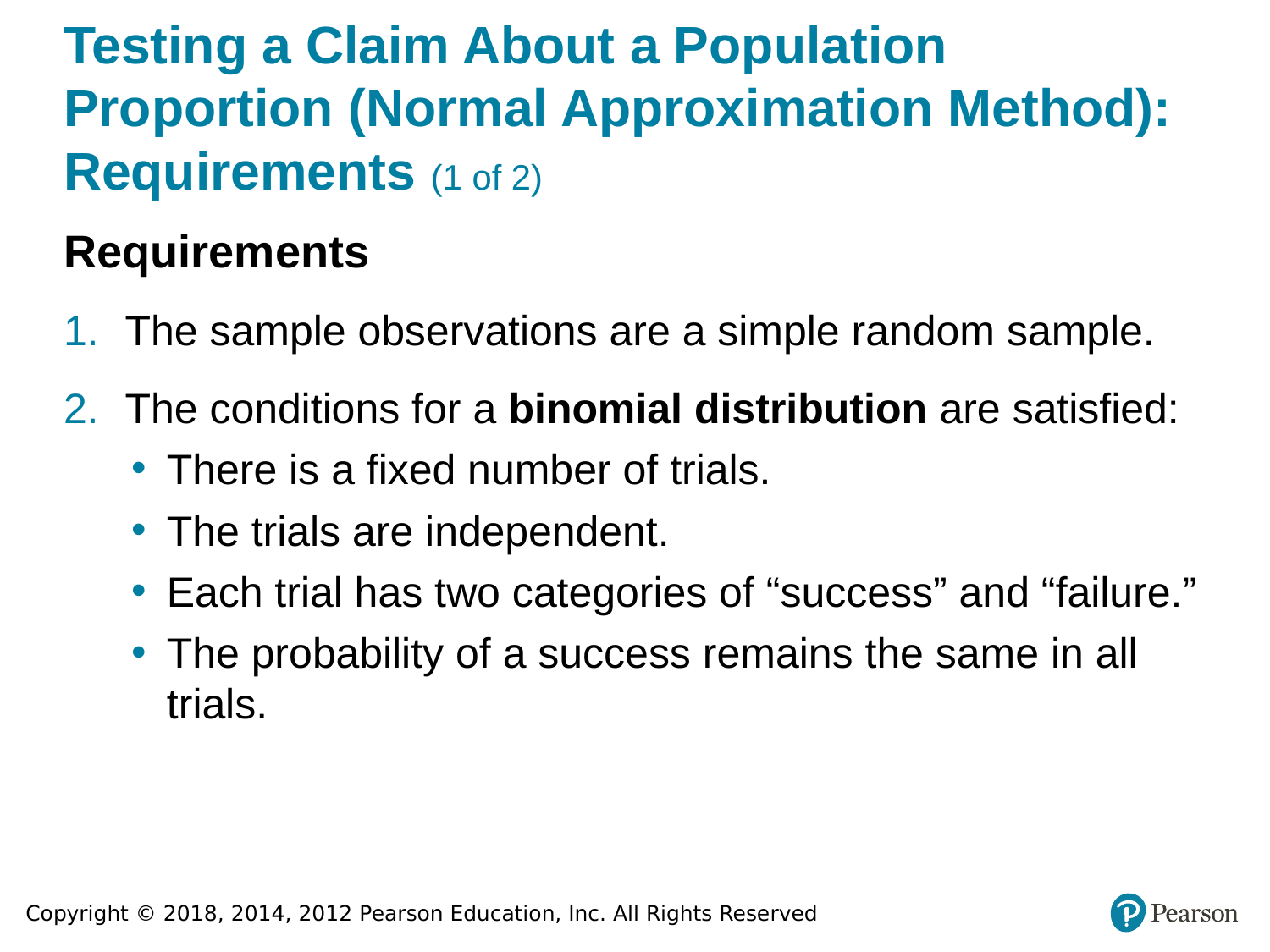

# Testing a Claim About a Population Proportion (Normal Approximation Method): Requirements (1 of 2)
Requirements
The sample observations are a simple random sample.
The conditions for a binomial distribution are satisfied:
There is a fixed number of trials.
The trials are independent.
Each trial has two categories of “success” and “failure.”
The probability of a success remains the same in all trials.